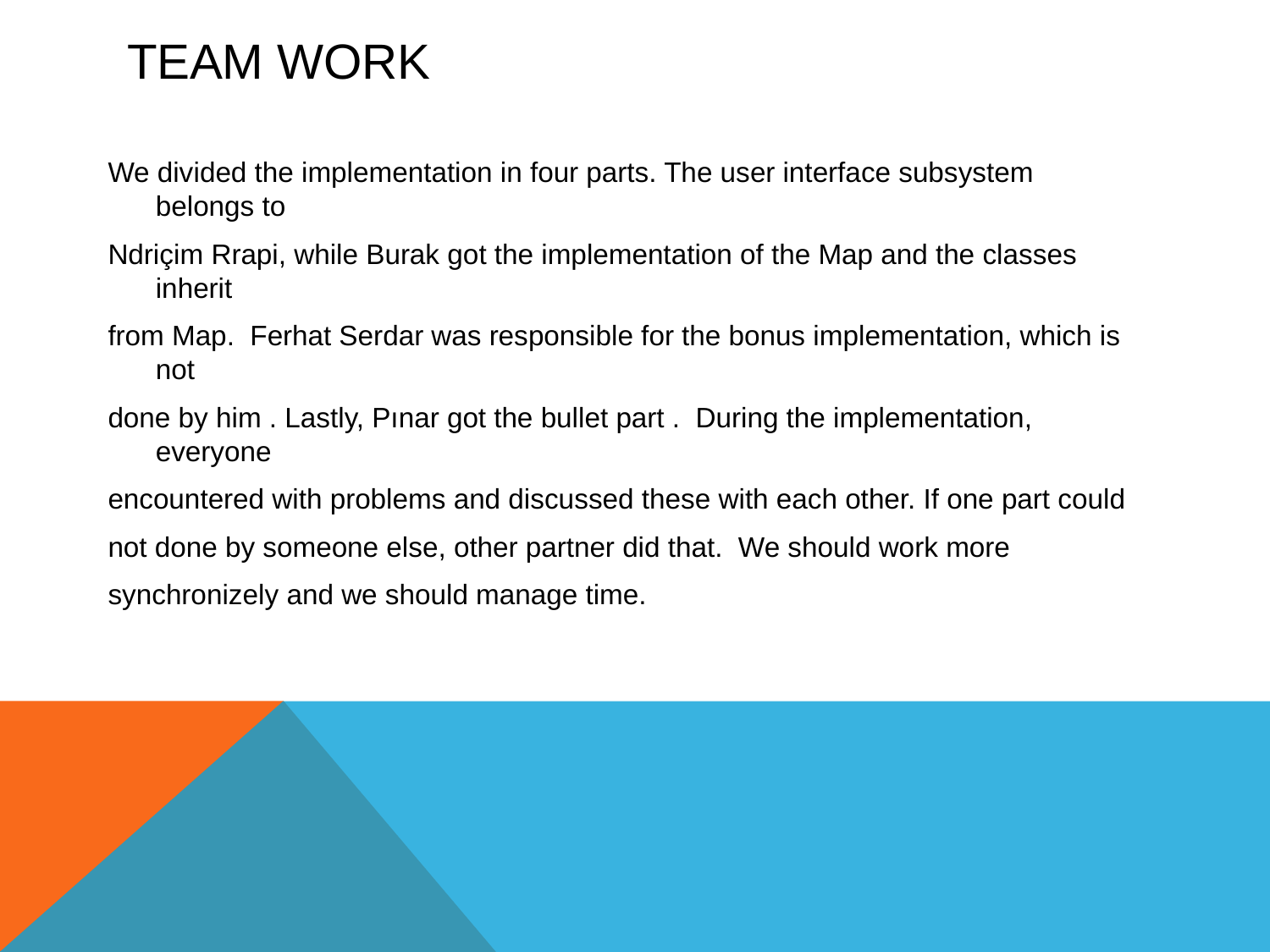

# TEAM WORK
We divided the implementation in four parts. The user interface subsystem belongs to
Ndriçim Rrapi, while Burak got the implementation of the Map and the classes inherit
from Map.  Ferhat Serdar was responsible for the bonus implementation, which is not
done by him . Lastly, Pınar got the bullet part .  During the implementation, everyone
encountered with problems and discussed these with each other. If one part could
not done by someone else, other partner did that.  We should work more
synchronizely and we should manage time.